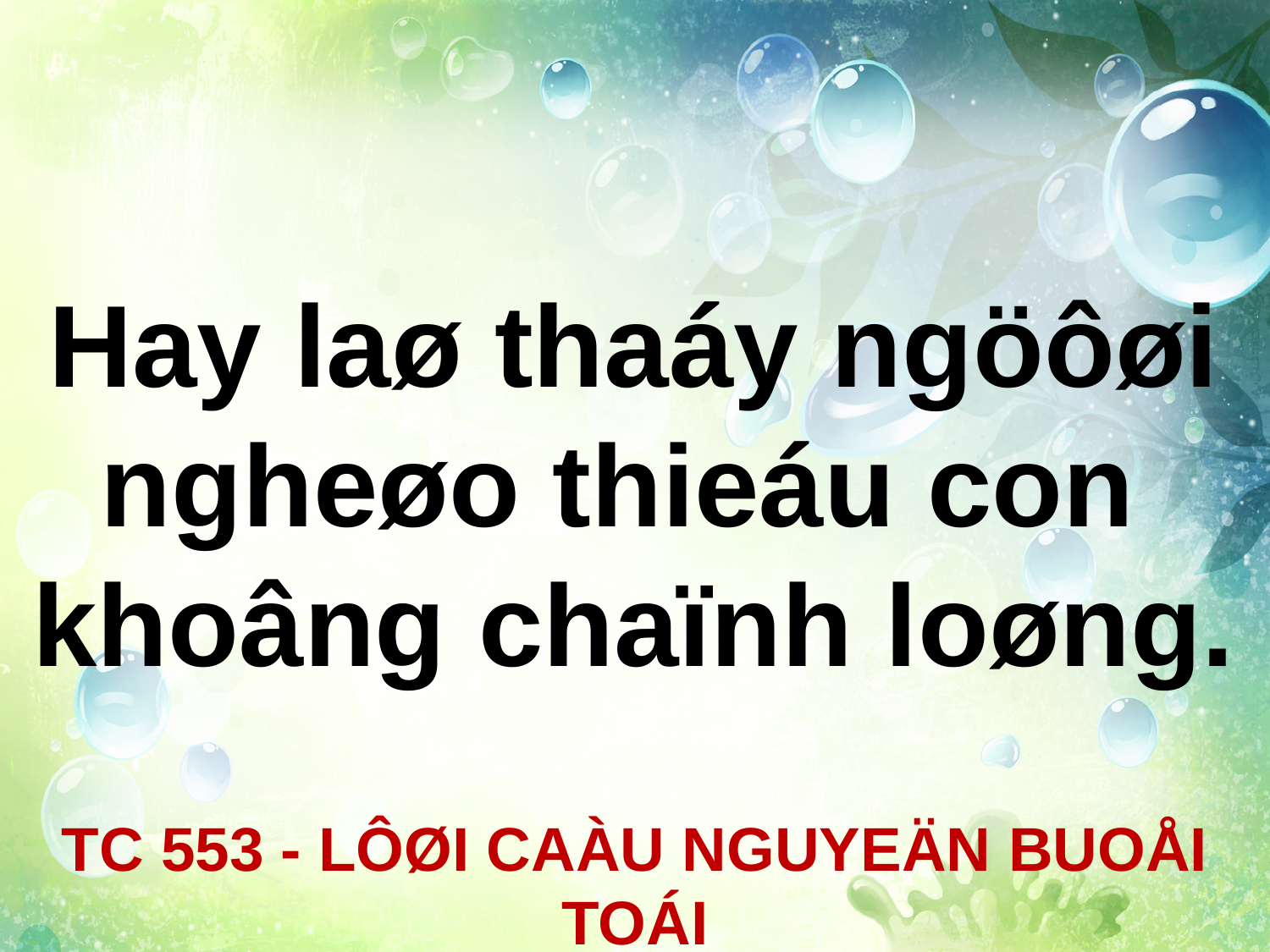

Hay laø thaáy ngöôøi ngheøo thieáu con
khoâng chaïnh loøng.
TC 553 - LÔØI CAÀU NGUYEÄN BUOÅI TOÁI